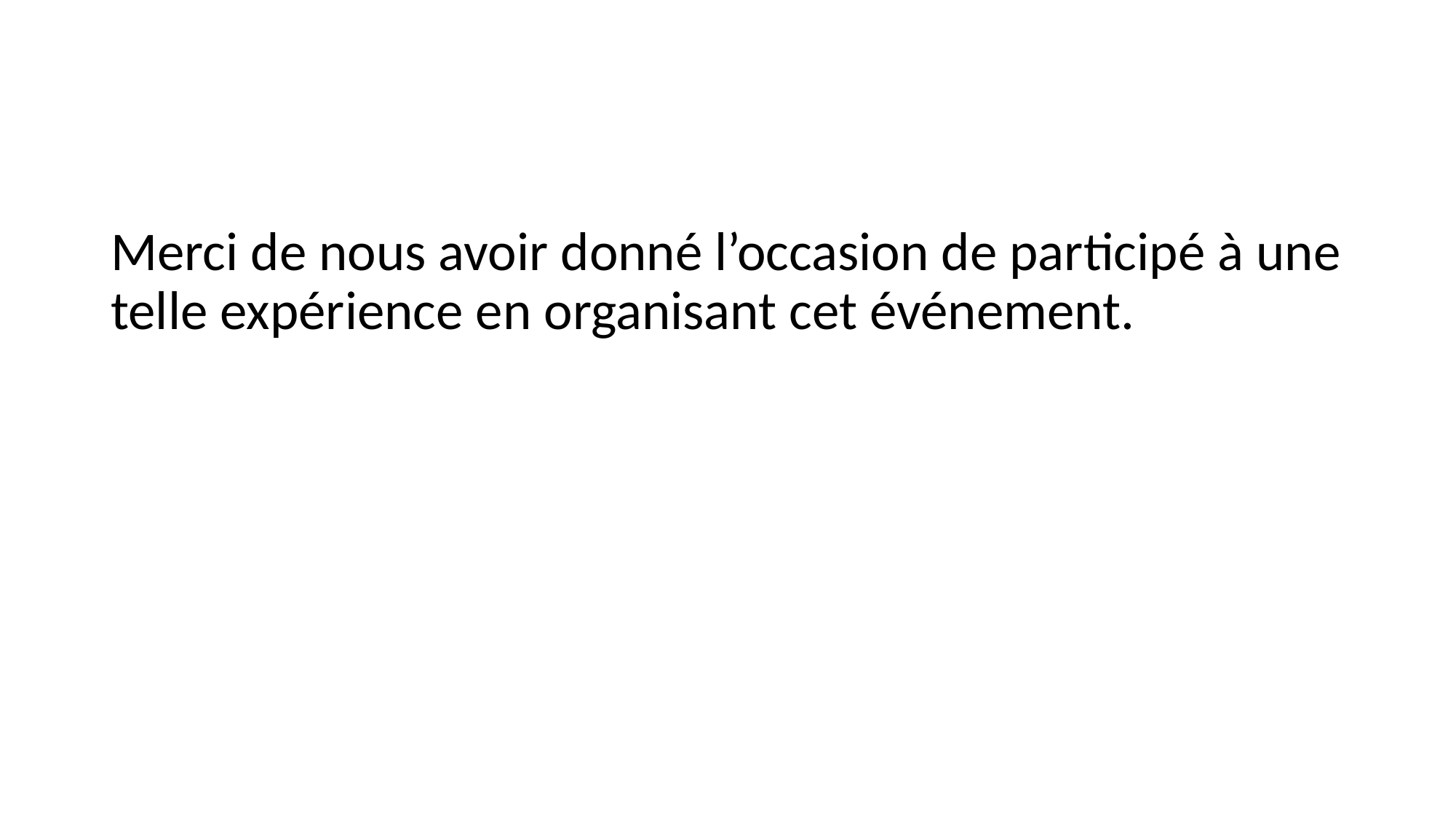

Merci de nous avoir donné l’occasion de participé à une telle expérience en organisant cet événement.